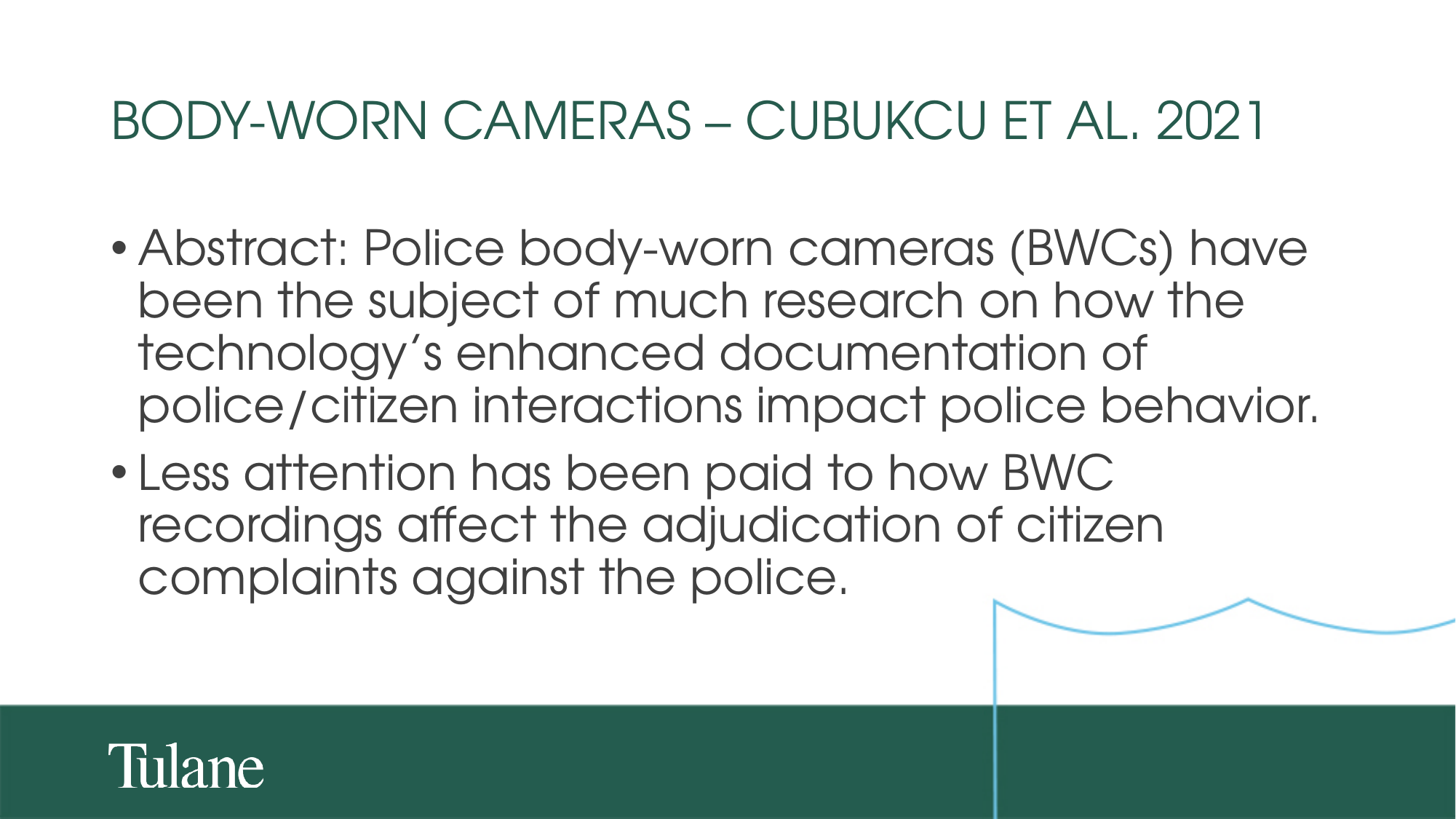

# Body-Worn Cameras – Cubukcu et al. 2021
Abstract: Police body-worn cameras (BWCs) have been the subject of much research on how the technology’s enhanced documentation of police/citizen interactions impact police behavior.
Less attention has been paid to how BWC recordings affect the adjudication of citizen complaints against the police.